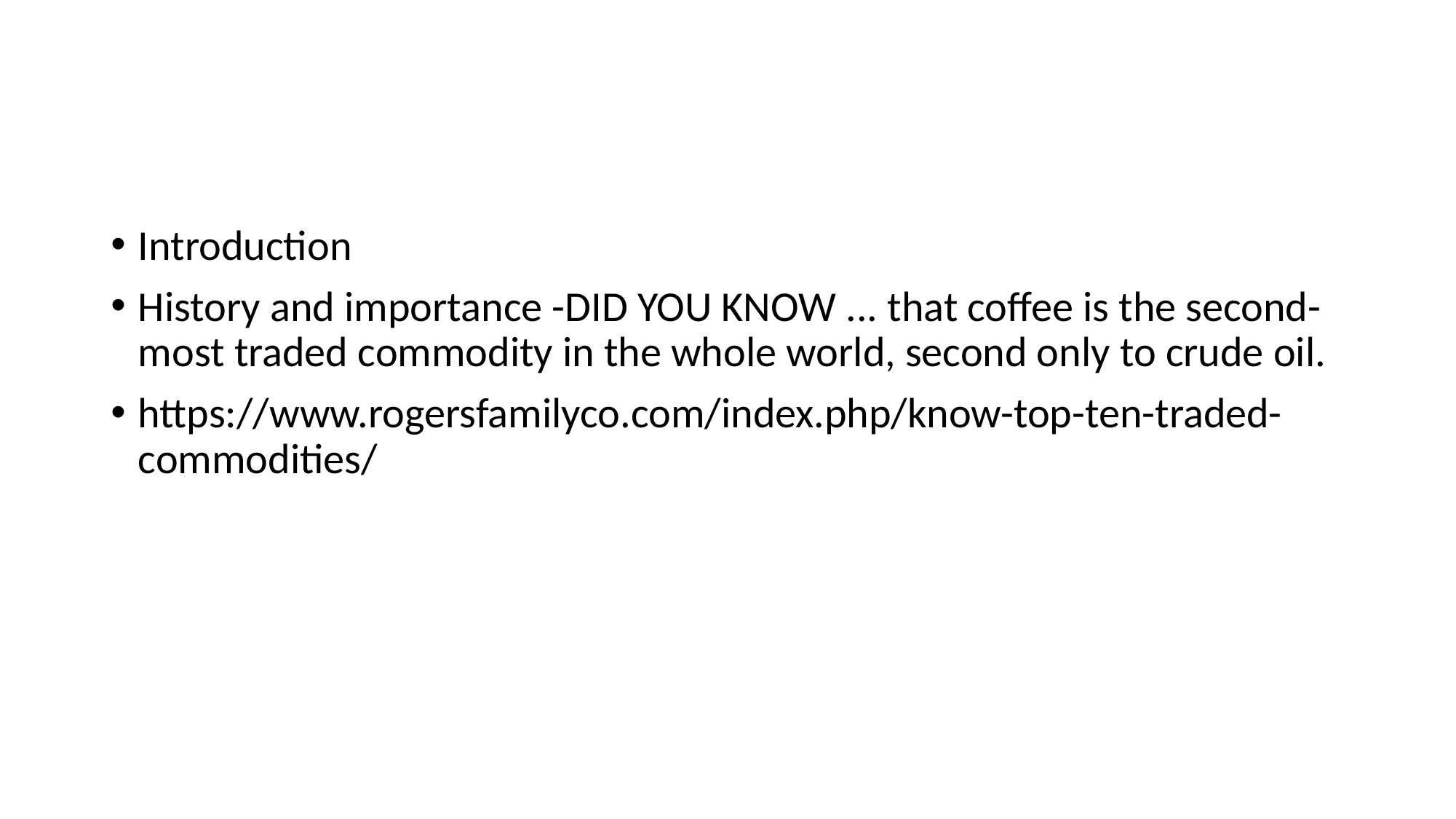

#
Introduction
History and importance -DID YOU KNOW ... that coffee is the second-most traded commodity in the whole world, second only to crude oil.
https://www.rogersfamilyco.com/index.php/know-top-ten-traded-commodities/